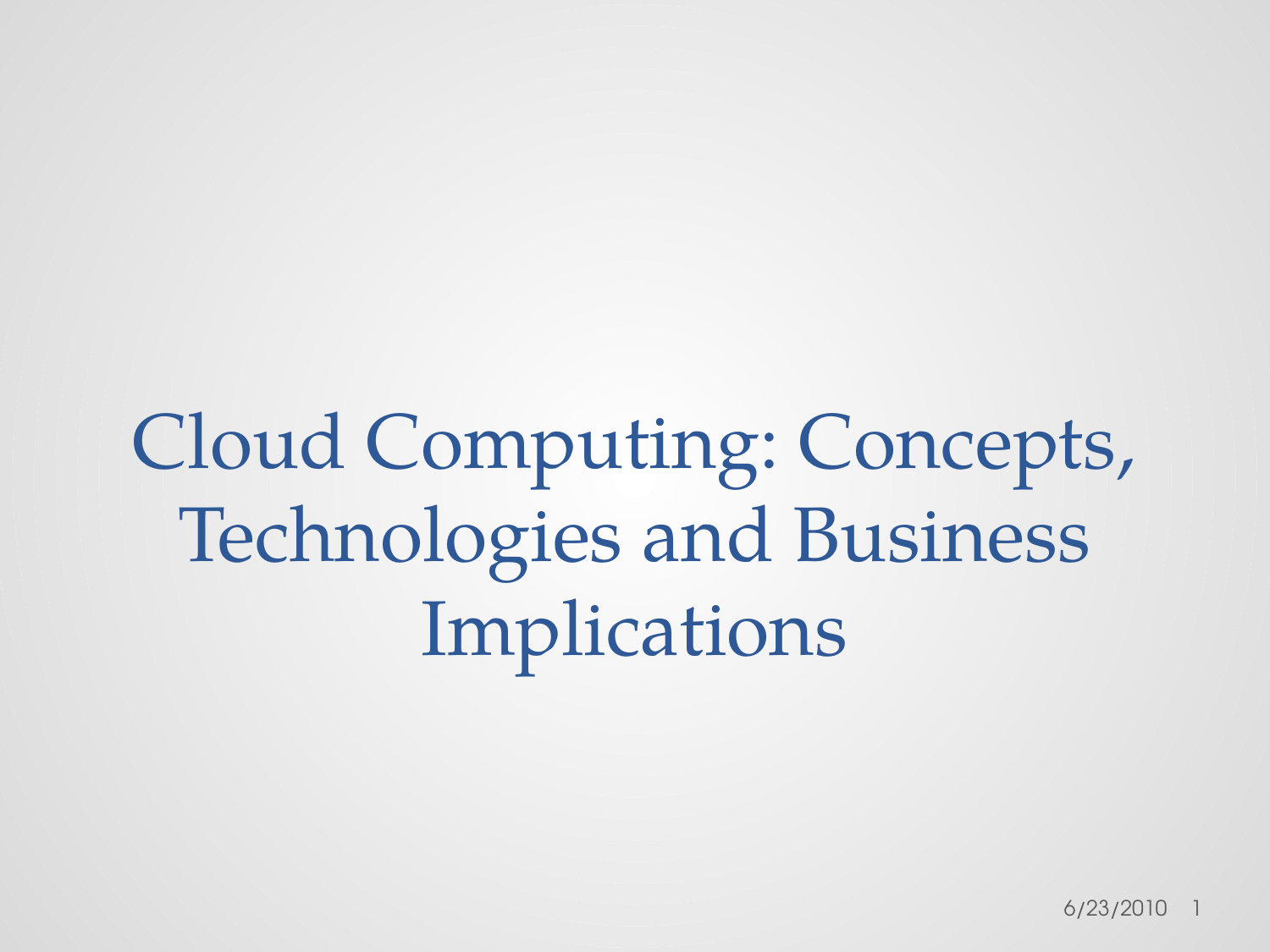

# Cloud Computing: Concepts, Technologies and Business Implications
6/23/2010
1